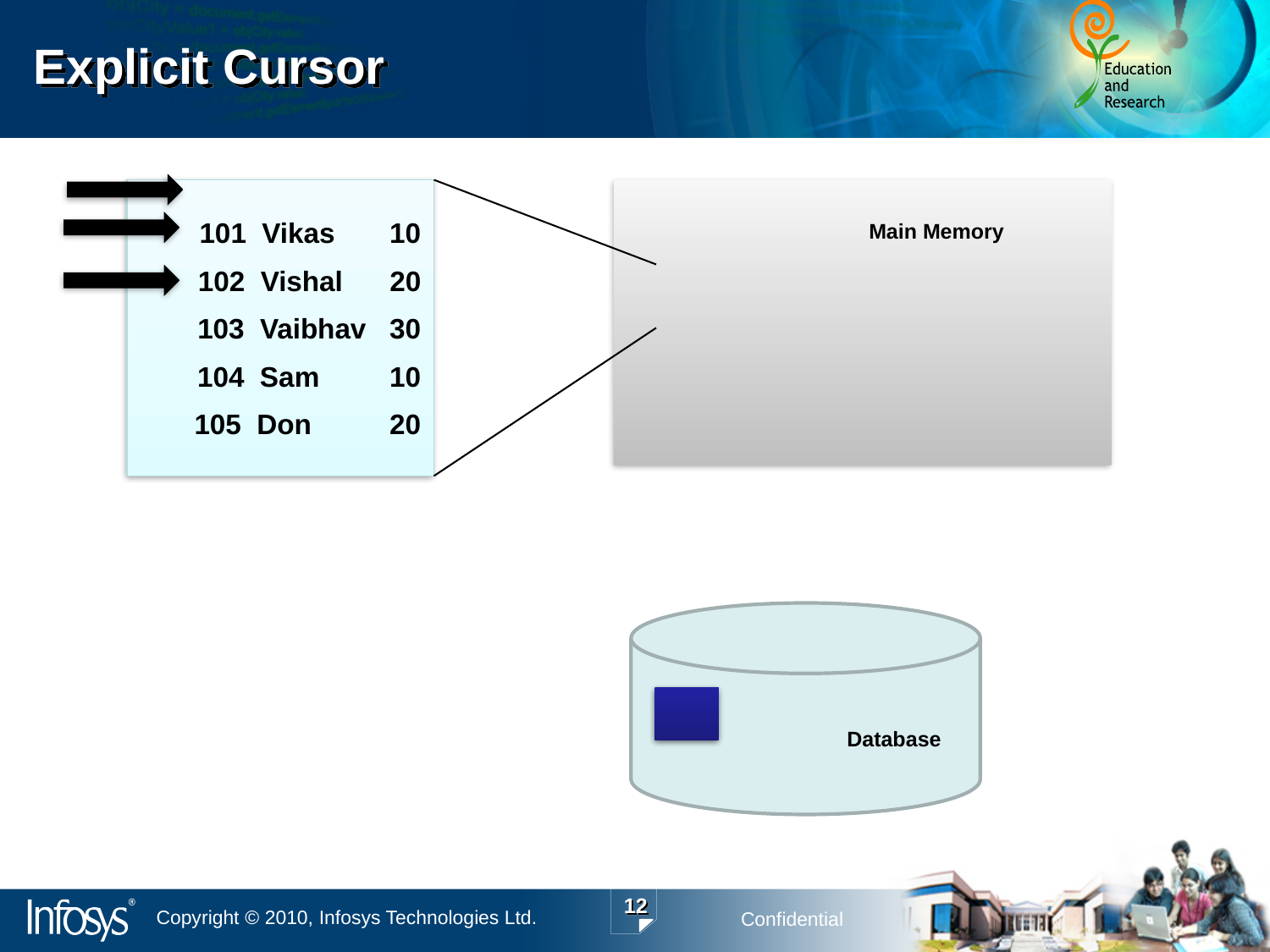

# Explicit Cursor

101  Vikas       10
102  Vishal      20
103  Vaibhav   30
104  Sam         10
105  Don          20

Main Memory

Database
12